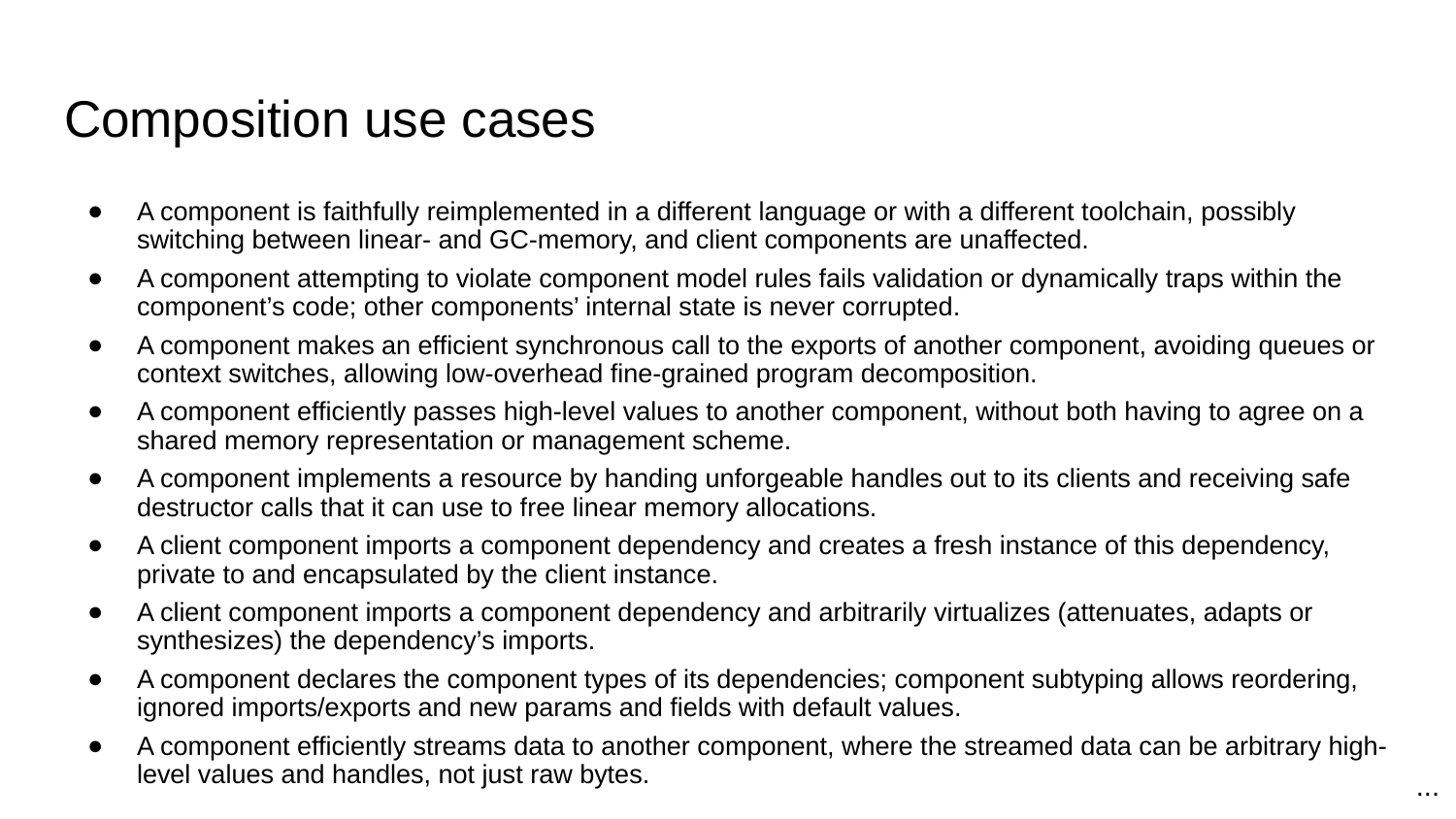

# Composition use cases
A component is faithfully reimplemented in a different language or with a different toolchain, possibly switching between linear- and GC-memory, and client components are unaffected.
A component attempting to violate component model rules fails validation or dynamically traps within the component’s code; other components’ internal state is never corrupted.
A component makes an efficient synchronous call to the exports of another component, avoiding queues or context switches, allowing low-overhead fine-grained program decomposition.
A component efficiently passes high-level values to another component, without both having to agree on a shared memory representation or management scheme.
A component implements a resource by handing unforgeable handles out to its clients and receiving safe destructor calls that it can use to free linear memory allocations.
A client component imports a component dependency and creates a fresh instance of this dependency, private to and encapsulated by the client instance.
A client component imports a component dependency and arbitrarily virtualizes (attenuates, adapts or synthesizes) the dependency’s imports.
A component declares the component types of its dependencies; component subtyping allows reordering, ignored imports/exports and new params and fields with default values.
A component efficiently streams data to another component, where the streamed data can be arbitrary high-level values and handles, not just raw bytes.
...